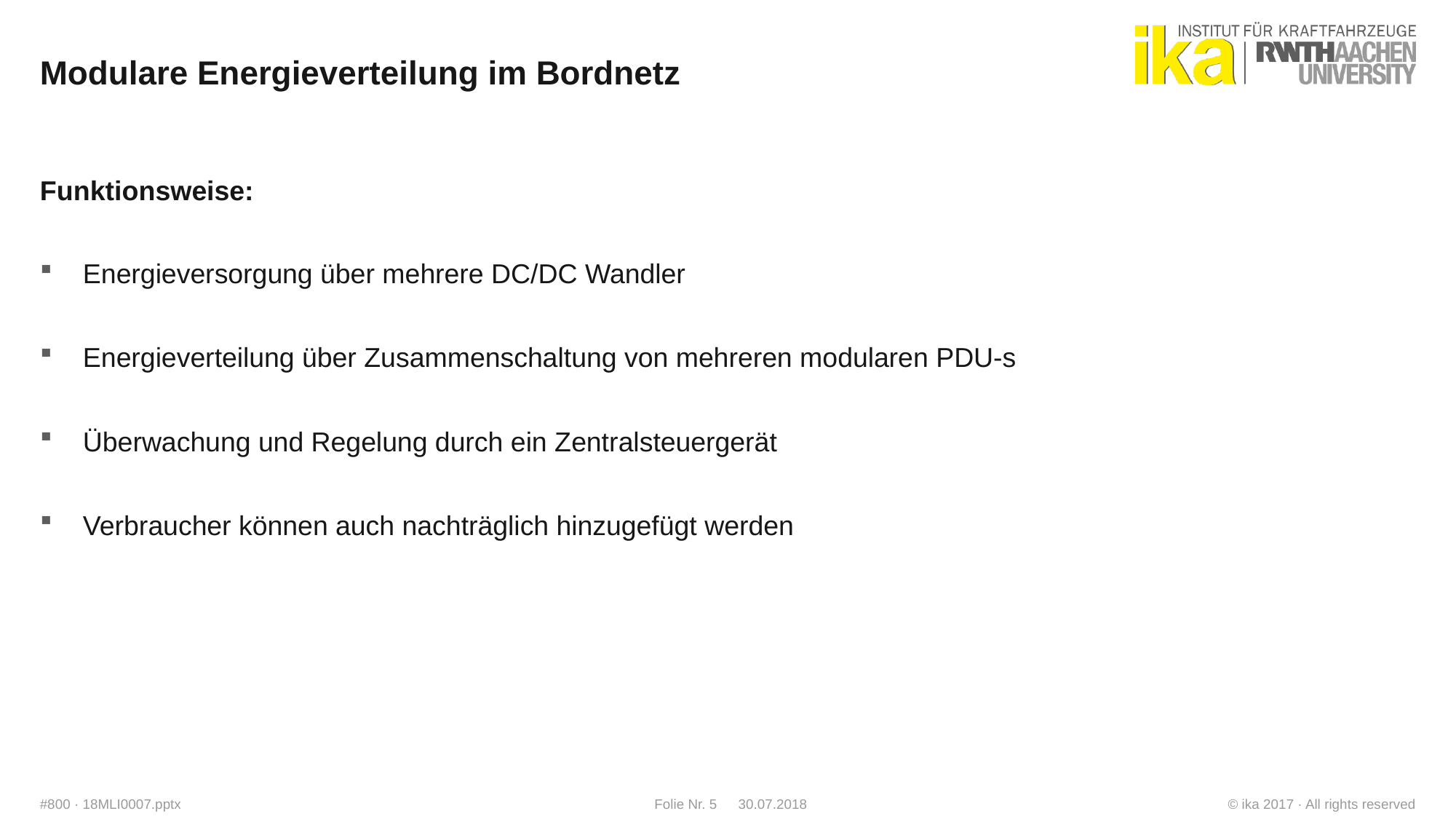

# Modulare Energieverteilung im Bordnetz
Funktionsweise:

Energieversorgung über mehrere DC/DC Wandler

Energieverteilung über Zusammenschaltung von mehreren modularen PDU-s

Überwachung und Regelung durch ein Zentralsteuergerät

Verbraucher können auch nachträglich hinzugefügt werden